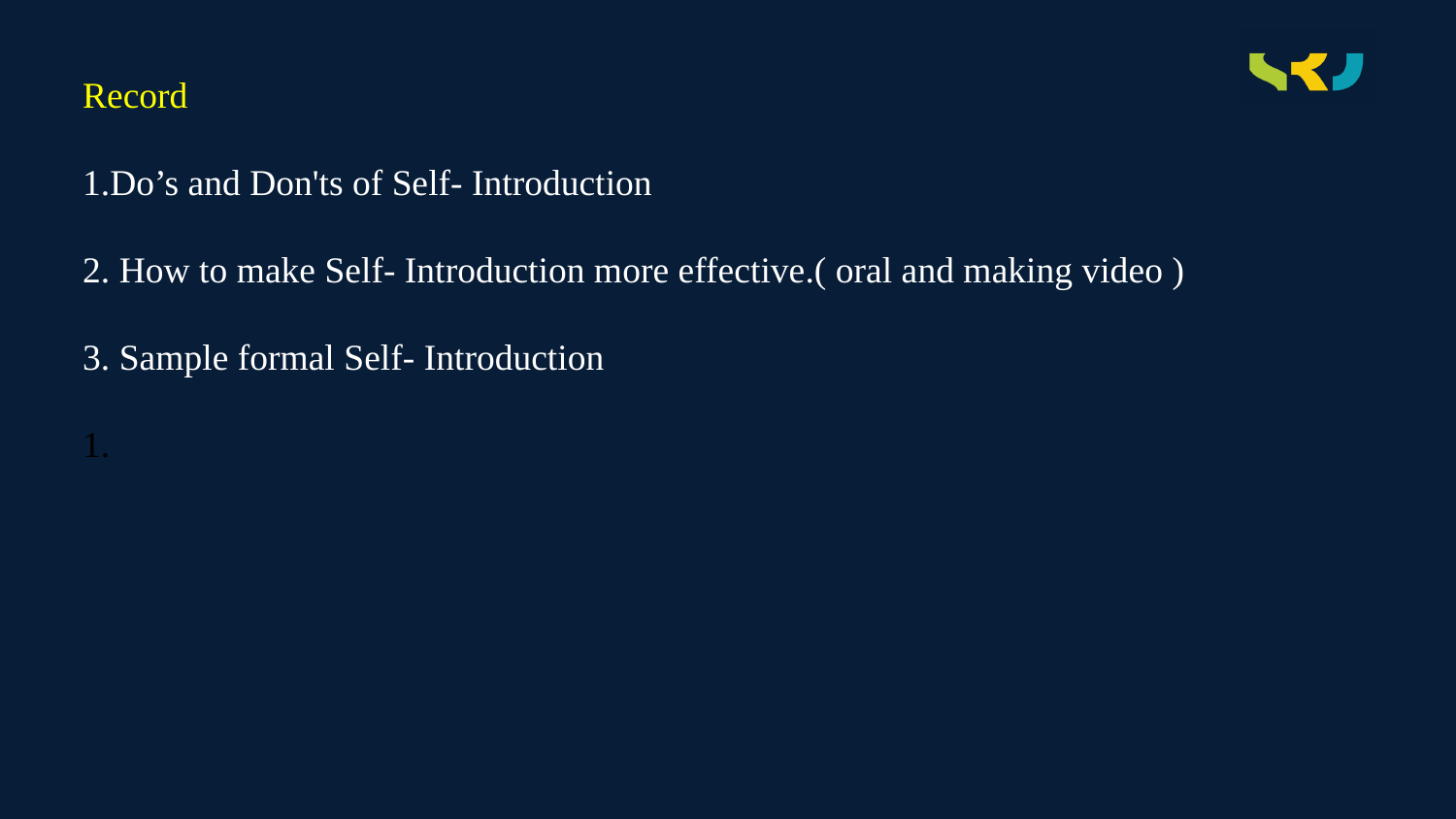

Record

1.Do’s and Don'ts of Self- Introduction

2. How to make Self- Introduction more effective.( oral and making video )

3. Sample formal Self- Introduction